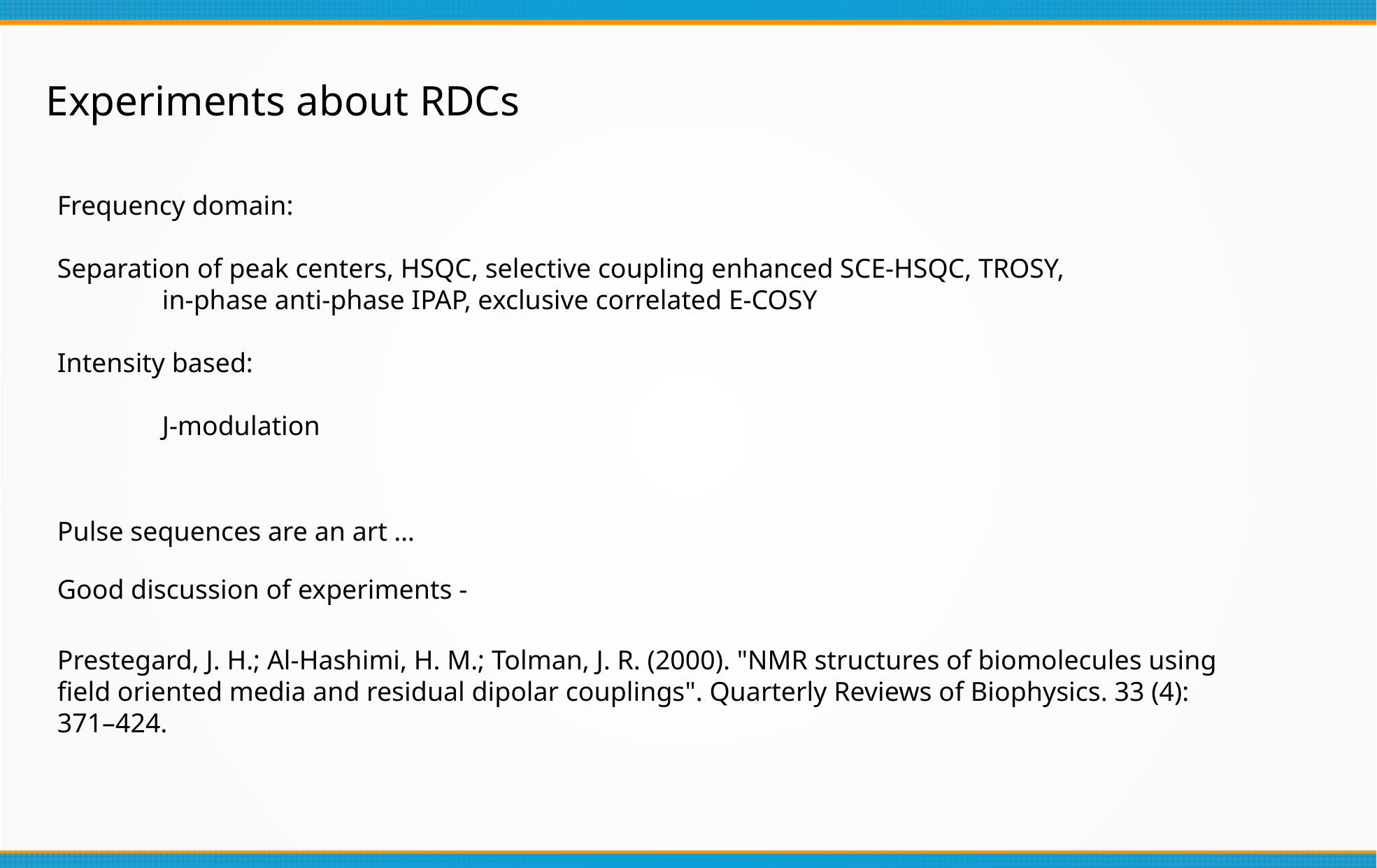

Experiments about RDCs
Frequency domain:

Separation of peak centers, HSQC, selective coupling enhanced SCE-HSQC, TROSY,
	in-phase anti-phase IPAP, exclusive correlated E-COSY

Intensity based:

	J-modulation

Good discussion of experiments -

Prestegard, J. H.; Al-Hashimi, H. M.; Tolman, J. R. (2000). "NMR structures of biomolecules using field oriented media and residual dipolar couplings". Quarterly Reviews of Biophysics. 33 (4): 371–424.
Pulse sequences are an art …